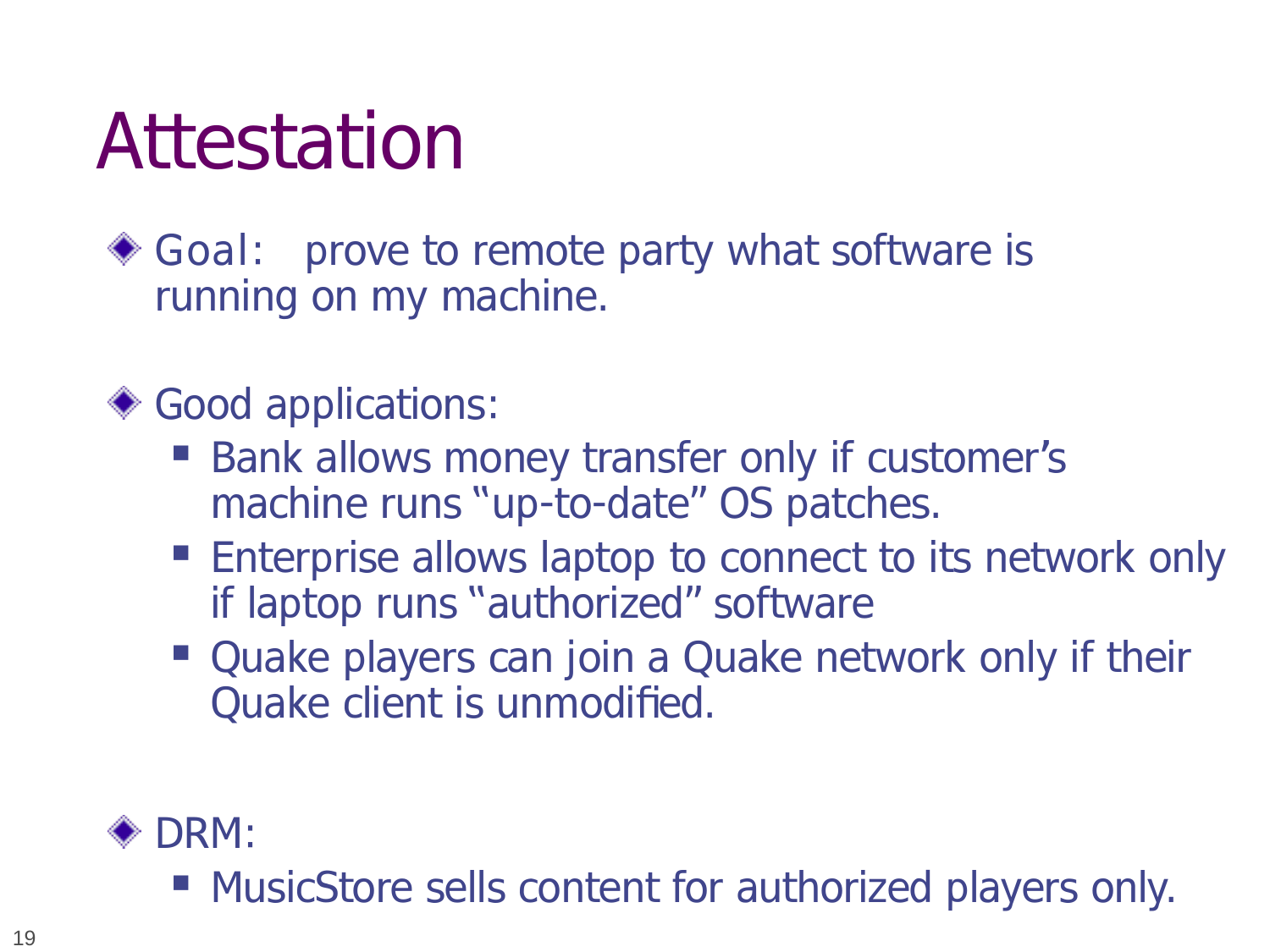

# Attestation
Goal:   prove to remote party what software is
running on my machine.

Good applications:
Bank allows money transfer only if customer’s machine runs “up-to-date” OS patches.
Enterprise allows laptop to connect to its network only if laptop runs “authorized” software
Quake players can join a Quake network only if their Quake client is unmodified.

DRM:
MusicStore sells content for authorized players only.